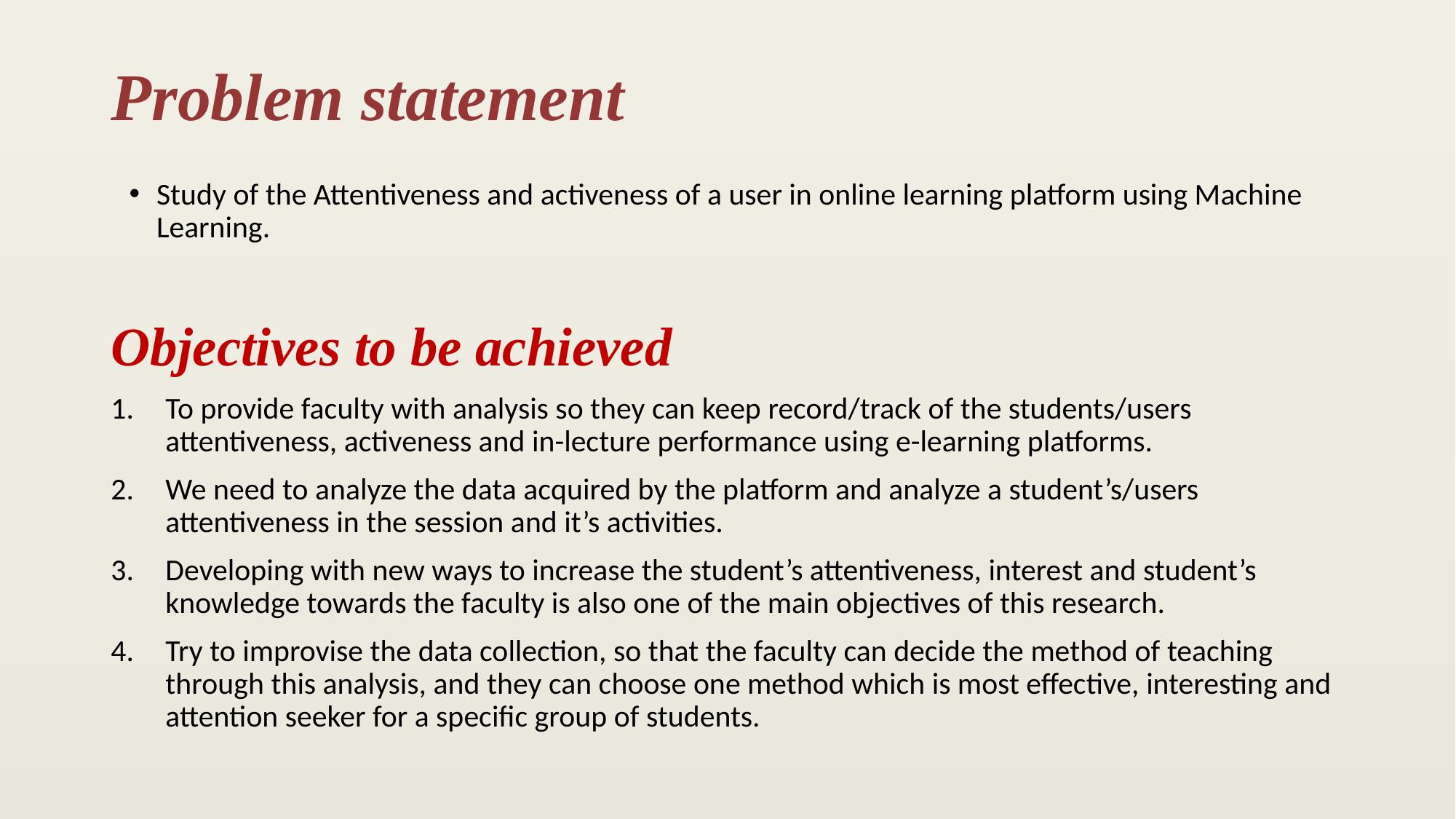

# Problem statement
Study of the Attentiveness and activeness of a user in online learning platform using Machine Learning.

Objectives to be achieved
To provide faculty with analysis so they can keep record/track of the students/users attentiveness, activeness and in-lecture performance using e-learning platforms.
We need to analyze the data acquired by the platform and analyze a student’s/users attentiveness in the session and it’s activities.
Developing with new ways to increase the student’s attentiveness, interest and student’s knowledge towards the faculty is also one of the main objectives of this research.
Try to improvise the data collection, so that the faculty can decide the method of teaching through this analysis, and they can choose one method which is most effective, interesting and attention seeker for a specific group of students.